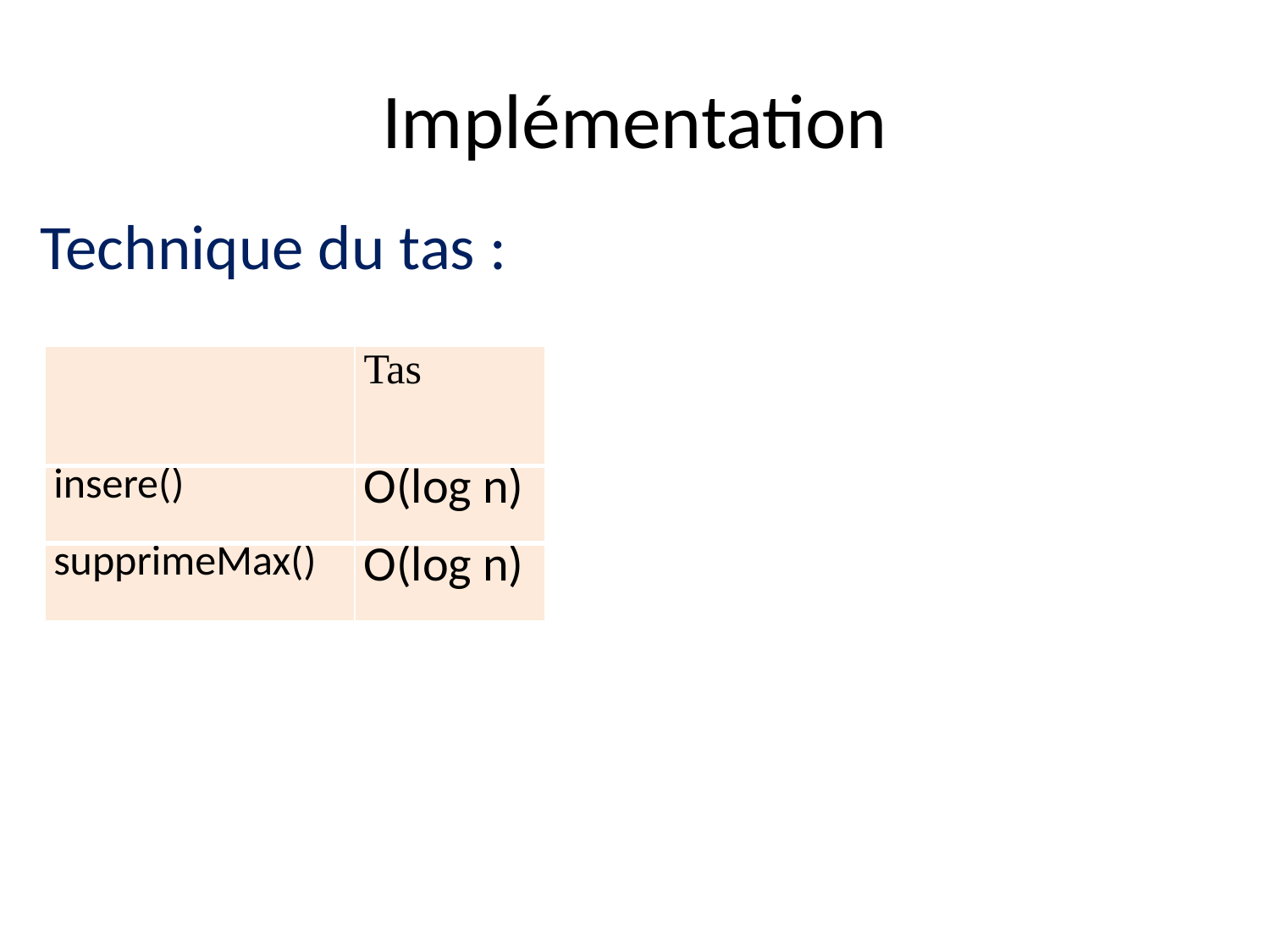

# Implémentation
Technique du tas :
|  | Tas |
| --- | --- |
| insere() | O(log n) |
| supprimeMax() | O(log n) |